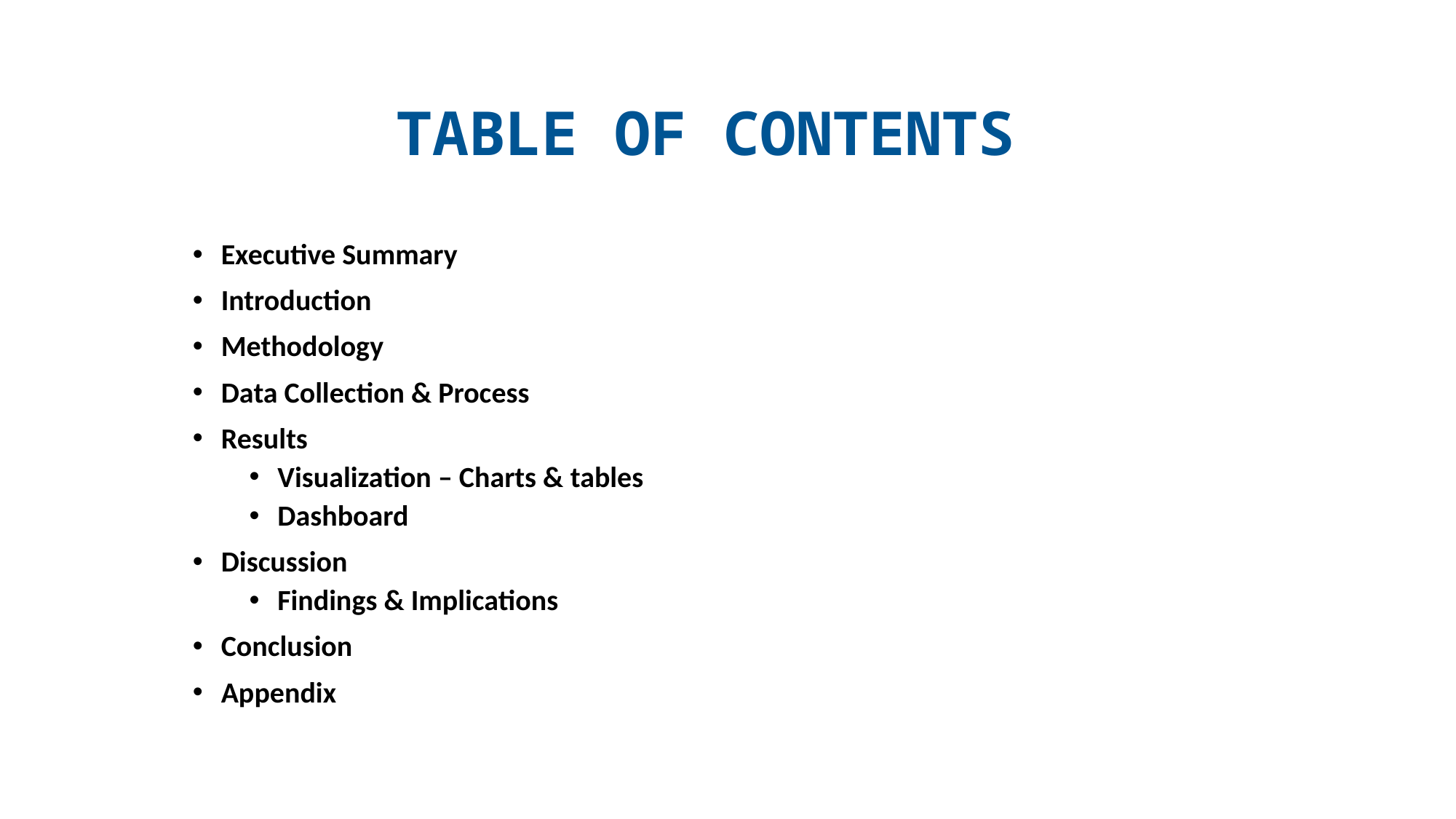

# TABLE OF CONTENTS
Executive Summary
Introduction
Methodology
Data Collection & Process
Results
Visualization – Charts & tables
Dashboard
Discussion
Findings & Implications
Conclusion
Appendix